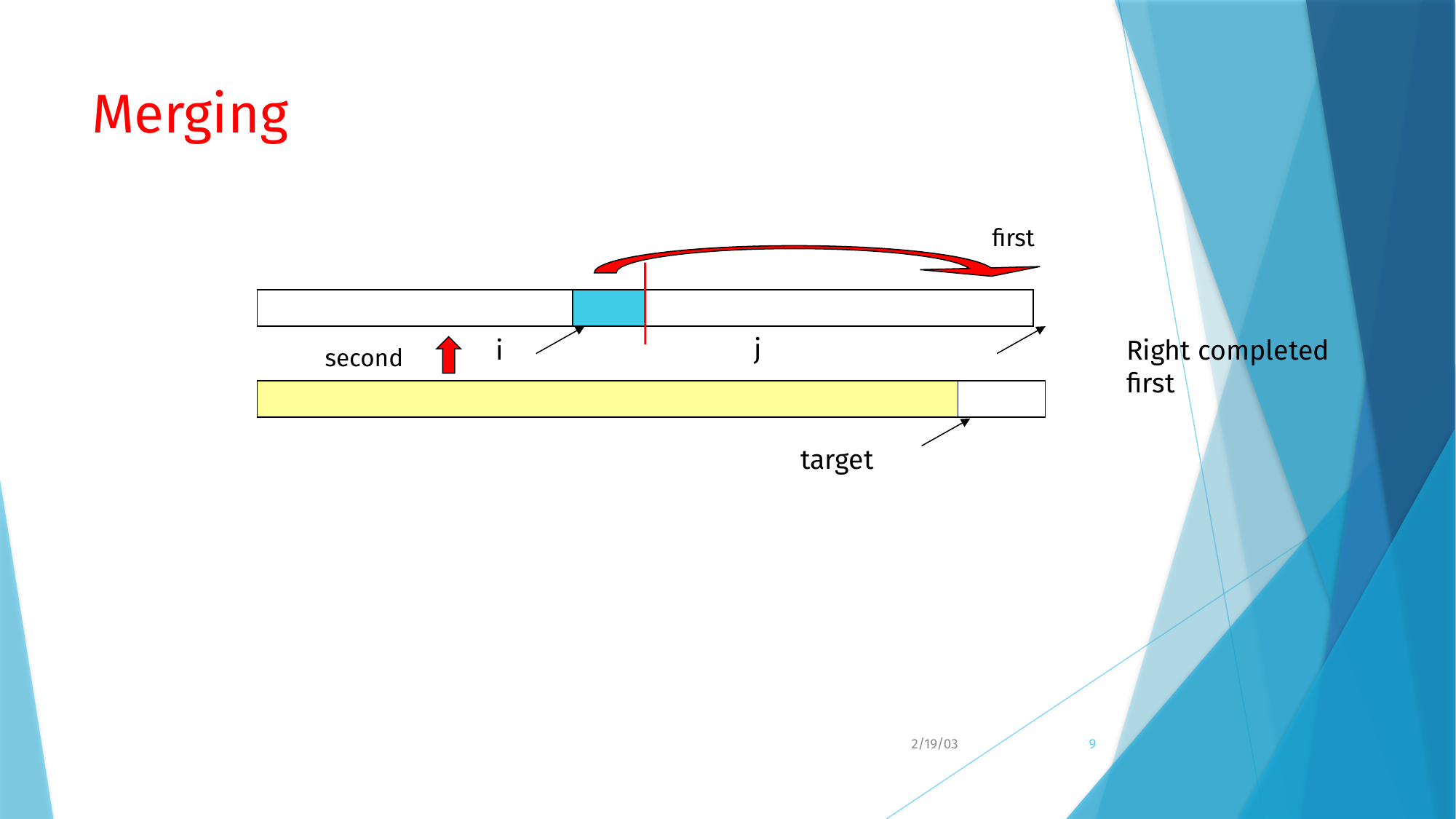

# Merging
first

j
i
Right completed
first

second

target
2/19/03
9